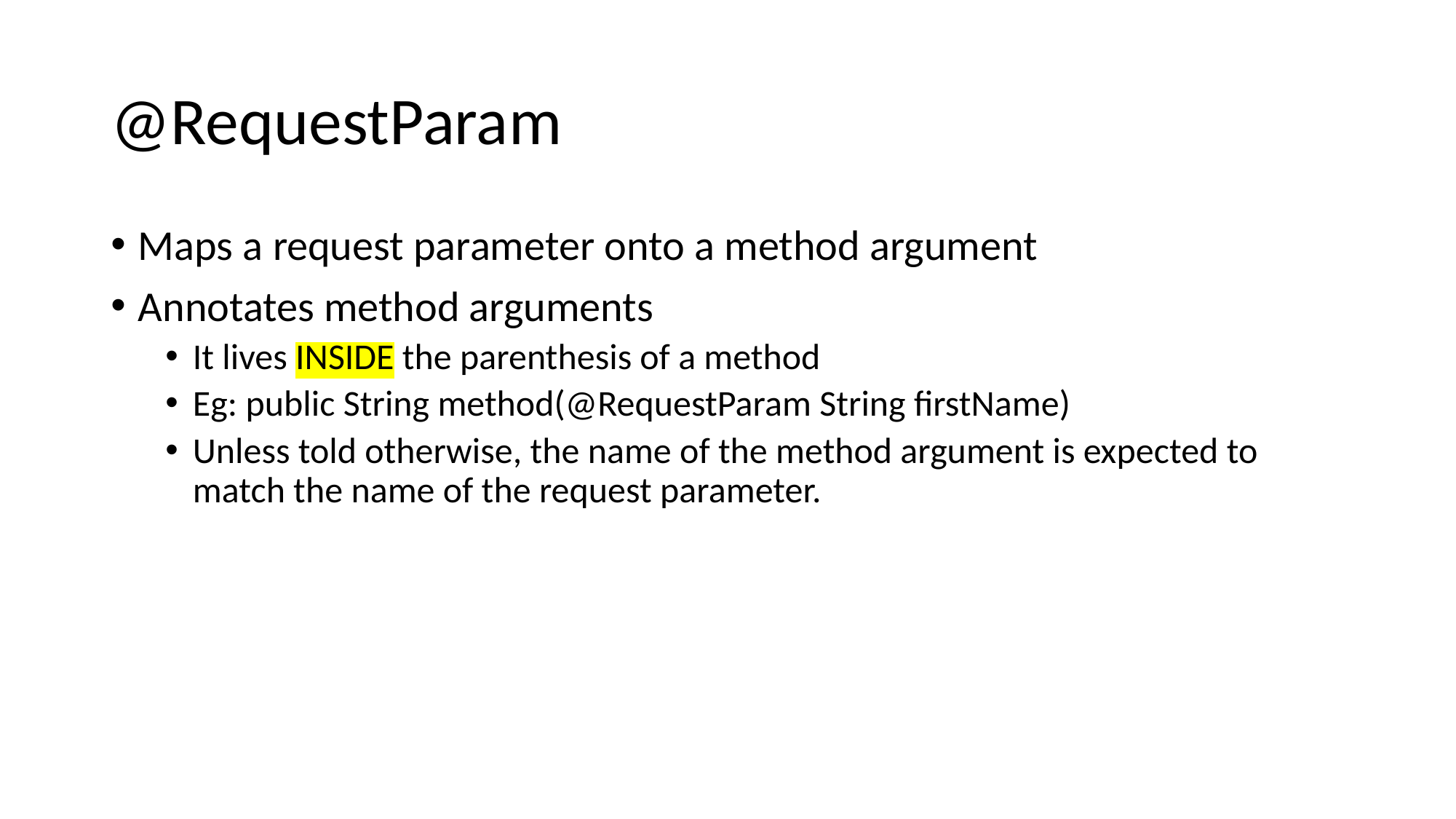

# @RequestParam
Maps a request parameter onto a method argument
Annotates method arguments
It lives INSIDE the parenthesis of a method
Eg: public String method(@RequestParam String firstName)
Unless told otherwise, the name of the method argument is expected to match the name of the request parameter.